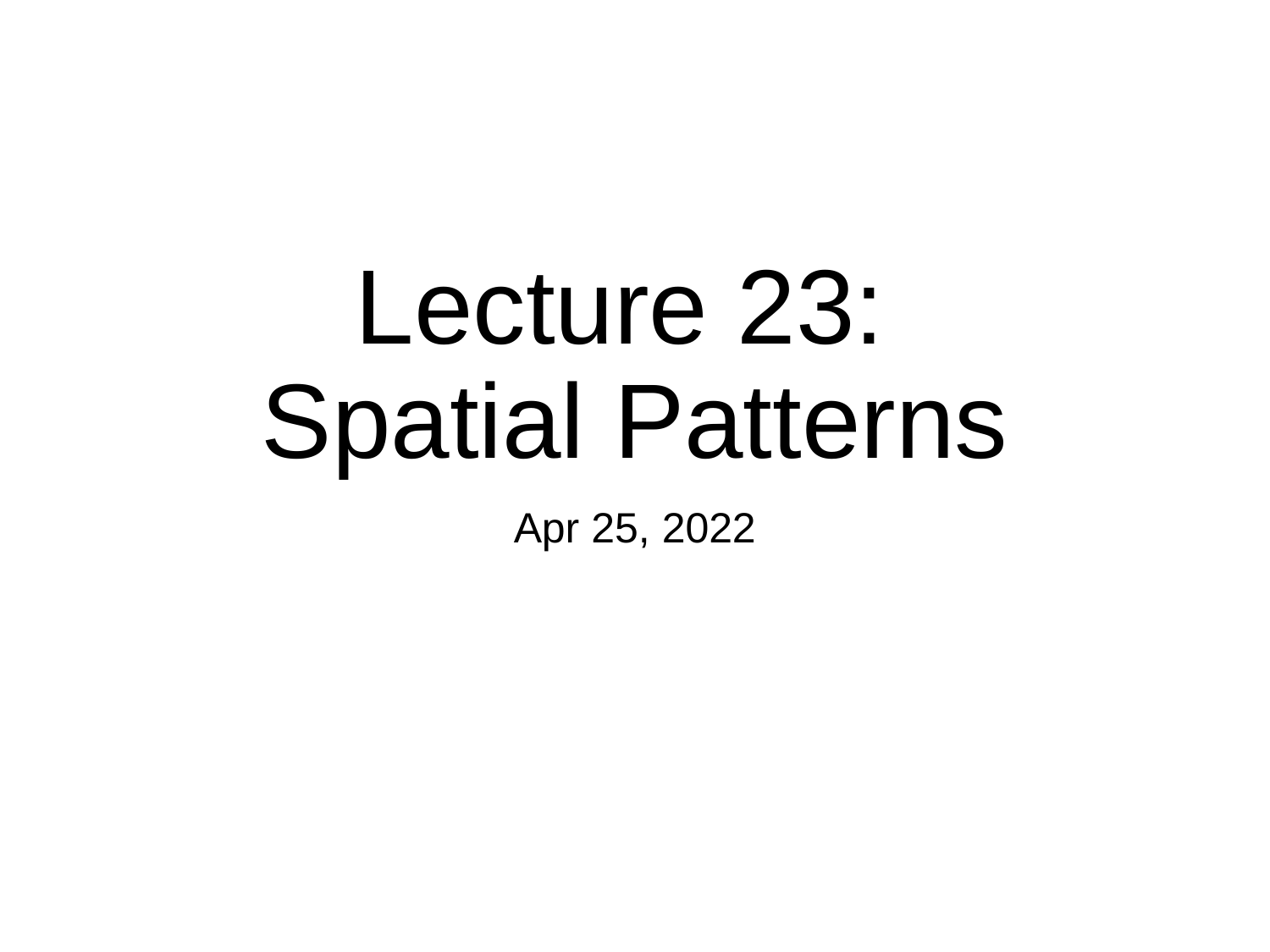

# Lecture 23: Spatial Patterns
Apr 25, 2022